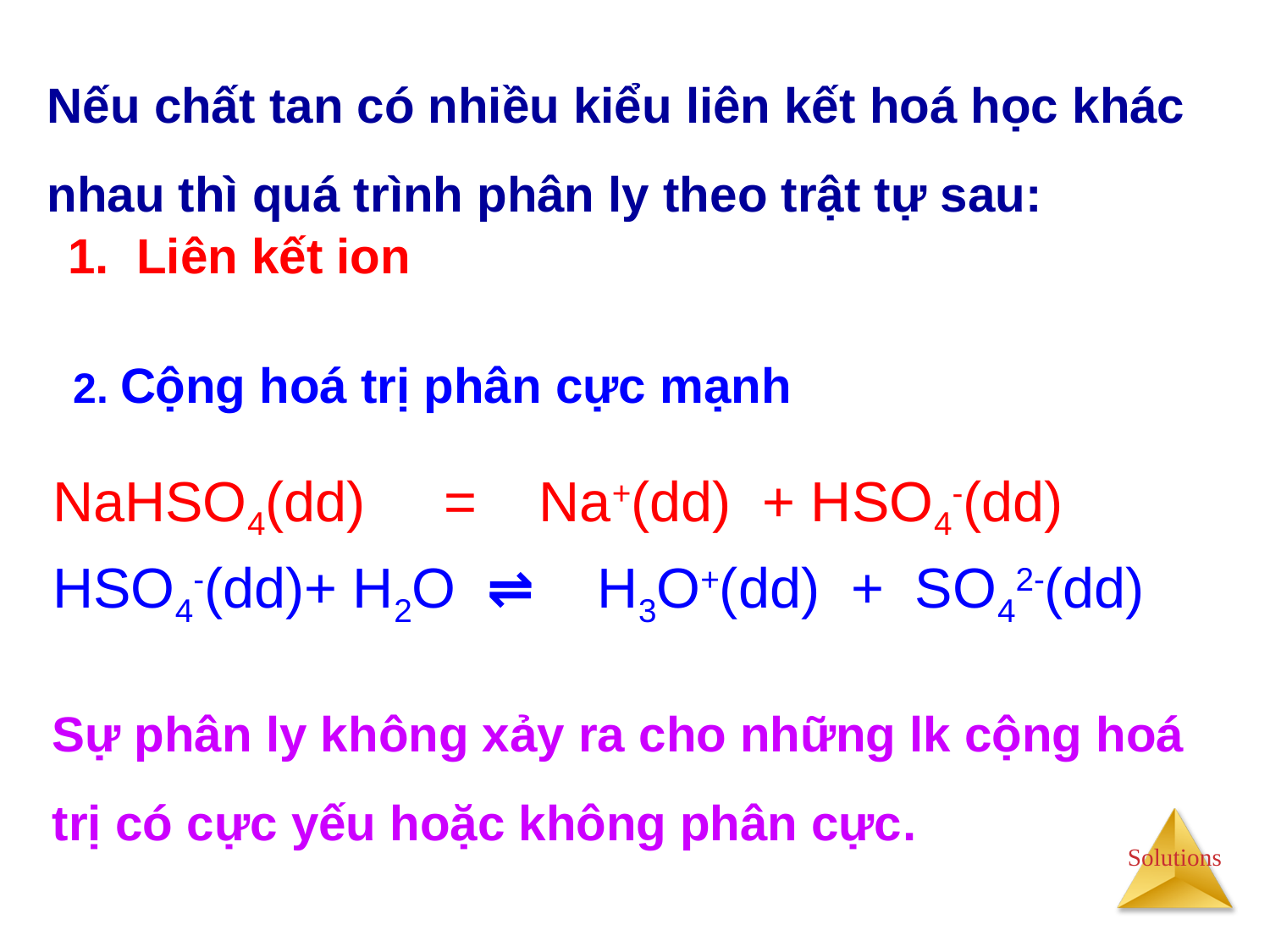

# Nếu chất tan có nhiều kiểu liên kết hoá học khác nhau thì quá trình phân ly theo trật tự sau:
1.  Liên kết ion
2. Cộng hoá trị phân cực mạnh

NaHSO4(dd)     =    Na+(dd)  + HSO4-(dd)
HSO4-(dd)+ H2O  ⇌    H3O+(dd)  +  SO42-(dd)

Sự phân ly không xảy ra cho những lk cộng hoá trị có cực yếu hoặc không phân cực.